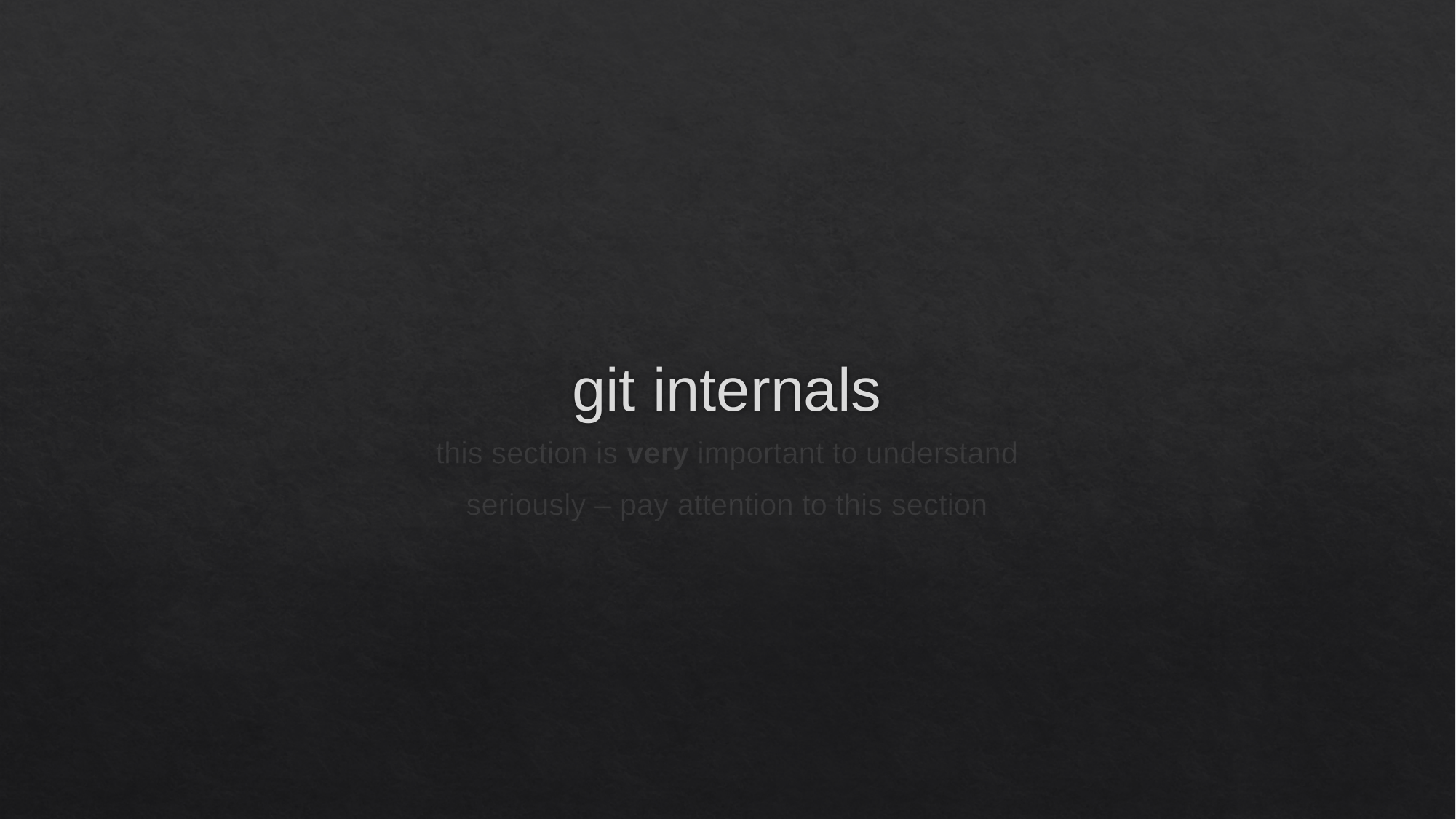

# git internals
this section is very important to understand
seriously – pay attention to this section